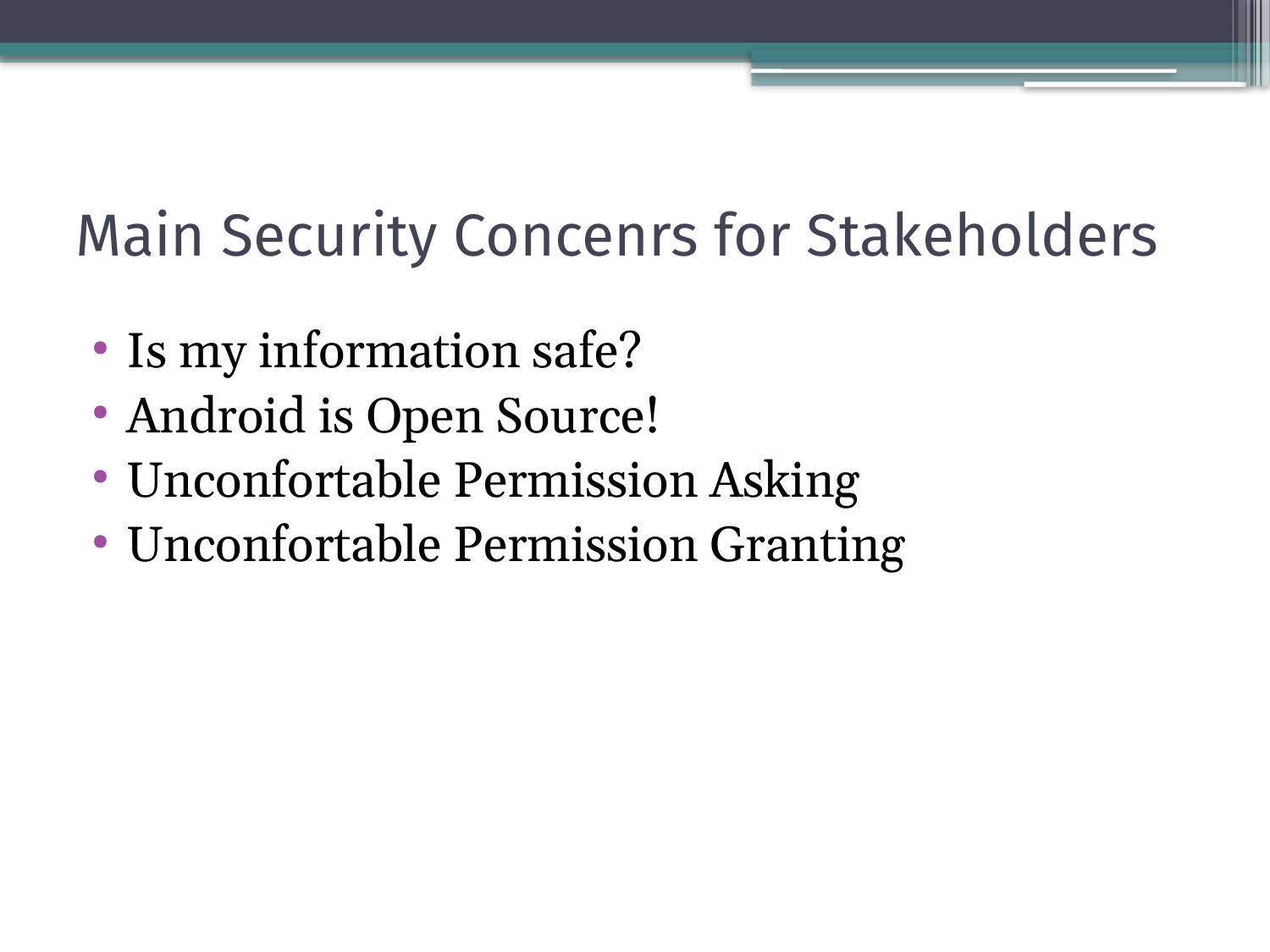

# Main Security Concenrs for Stakeholders
Is my information safe?
Android is Open Source!
Unconfortable Permission Asking
Unconfortable Permission Granting